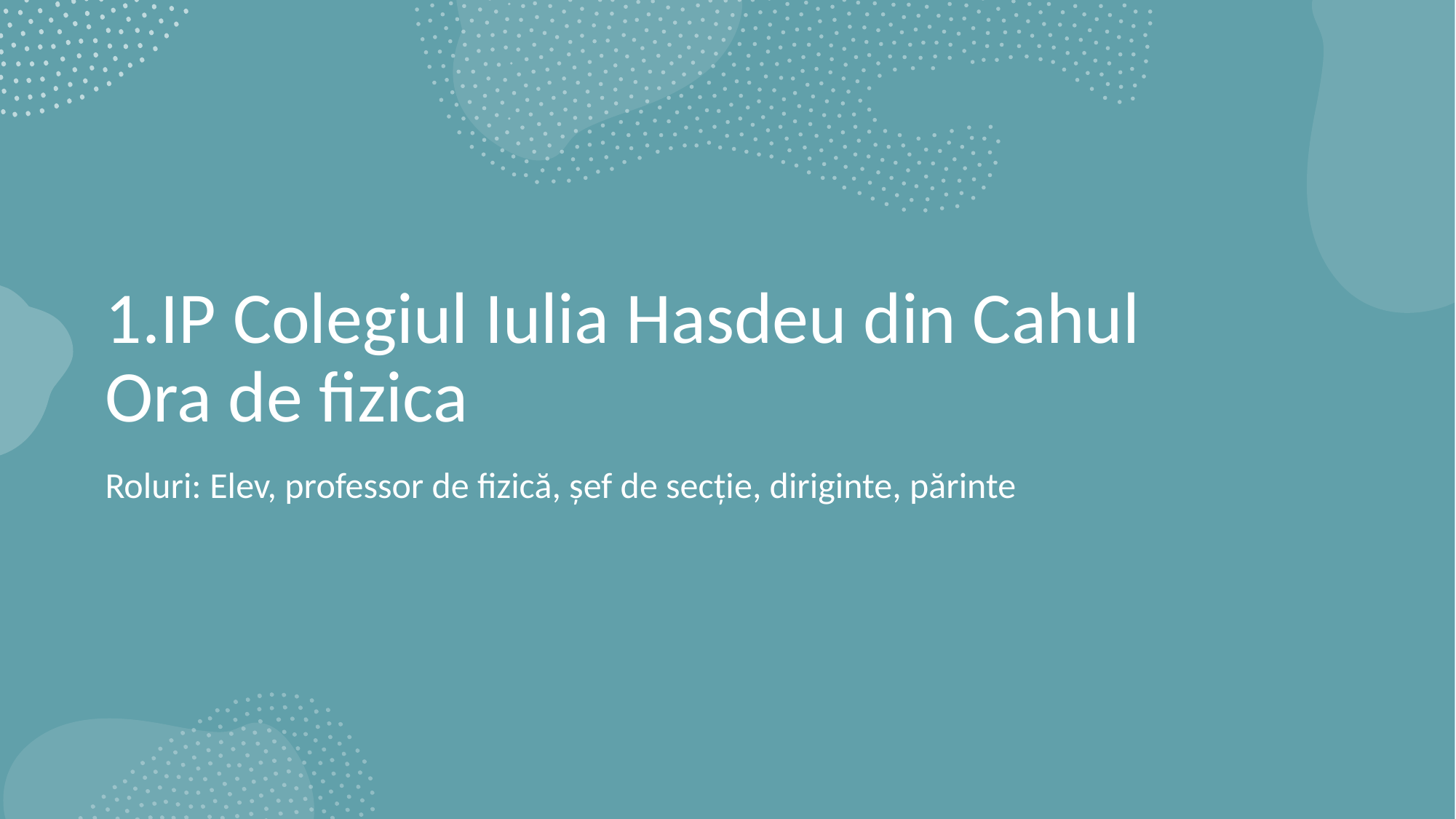

# 1.IP Colegiul Iulia Hasdeu din Cahul Ora de fizica
Roluri: Elev, professor de fizică, șef de secție, diriginte, părinte